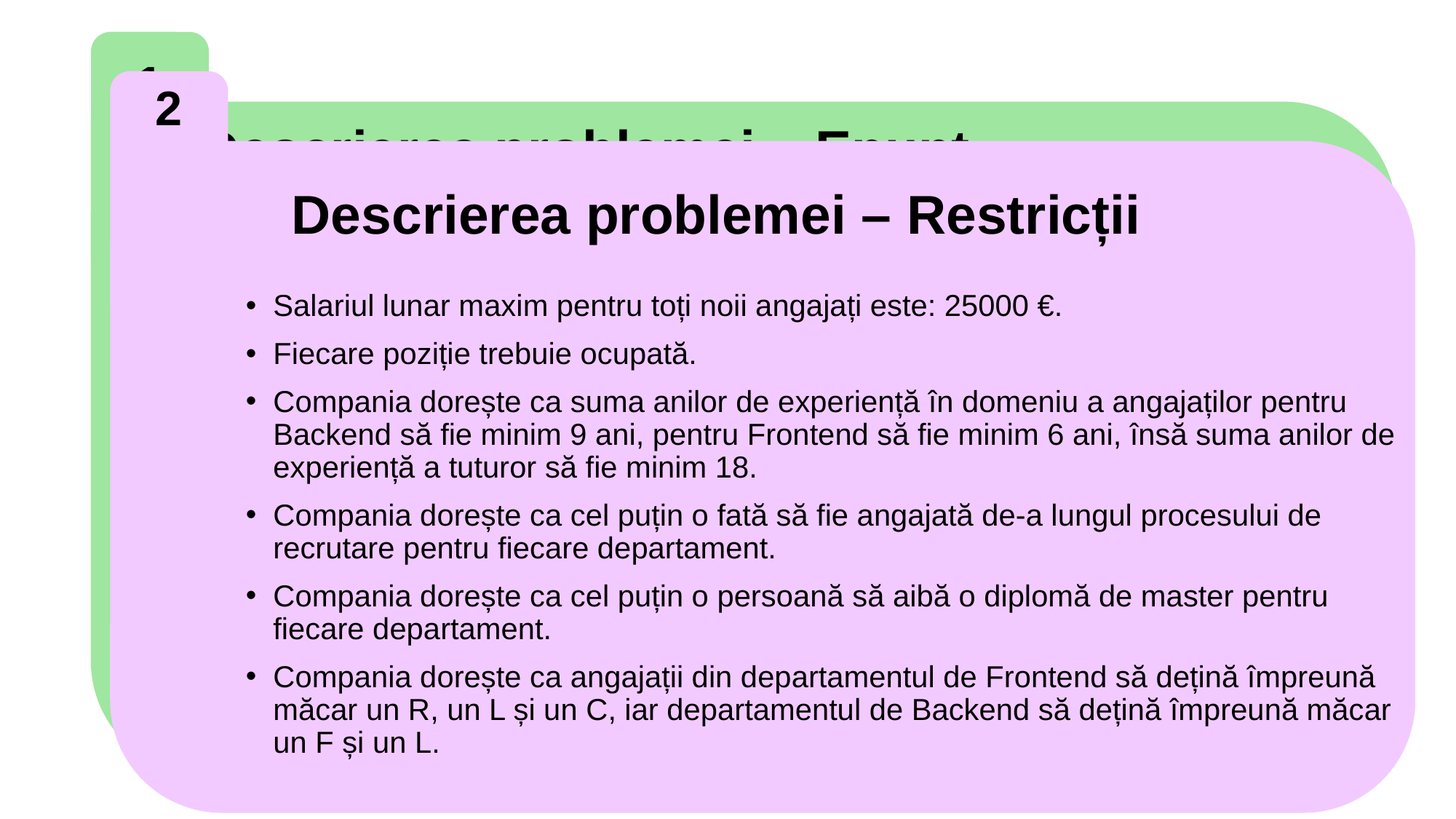

1

1

2
Descrierea problemei – Restricții

Salariul lunar maxim pentru toți noii angajați este: 25000 €.
Fiecare poziție trebuie ocupată.
Compania dorește ca suma anilor de experiență în domeniu a angajaților pentru Backend să fie minim 9 ani, pentru Frontend să fie minim 6 ani, însă suma anilor de experiență a tuturor să fie minim 18.
Compania dorește ca cel puțin o fată să fie angajată de-a lungul procesului de recrutare pentru fiecare departament.
Compania dorește ca cel puțin o persoană să aibă o diplomă de master pentru fiecare departament.
Compania dorește ca angajații din departamentul de Frontend să dețină împreună măcar un R, un L și un C, iar departamentul de Backend să dețină împreună măcar un F și un L.

Descrierea problemei – Enunț

 Suntem în cadrul echipei de HR al unei firme. Ne propunem să angajăm 6 oameni, câte 3 persoane pentru fiecare departament. Departamentele sunt: Backend Developer și Frontend Developer. Compania își dorește ca tot procesul de angajare  să se întocmească conform unui set de restricții, cu scopul de a maximiza costurile salariale posibile ,deoarece vrem să recrutăm cei mai buni oameni cu putință.

Descrierea problemei – Enunț

 Suntem în cadrul echipei de HR al unei firme. Ne propunem să angajăm 6 oameni, câte 3 persoane pentru fiecare departament. Departamentele sunt: Backend Developer și Frontend Developer. Compania își dorește ca tot procesul de angajare  să se întocmească conform unui set de restricții, cu scopul de a maximiza costurile salariale posibile ,deoarece vrem să recrutăm cei mai buni oameni cu putință.